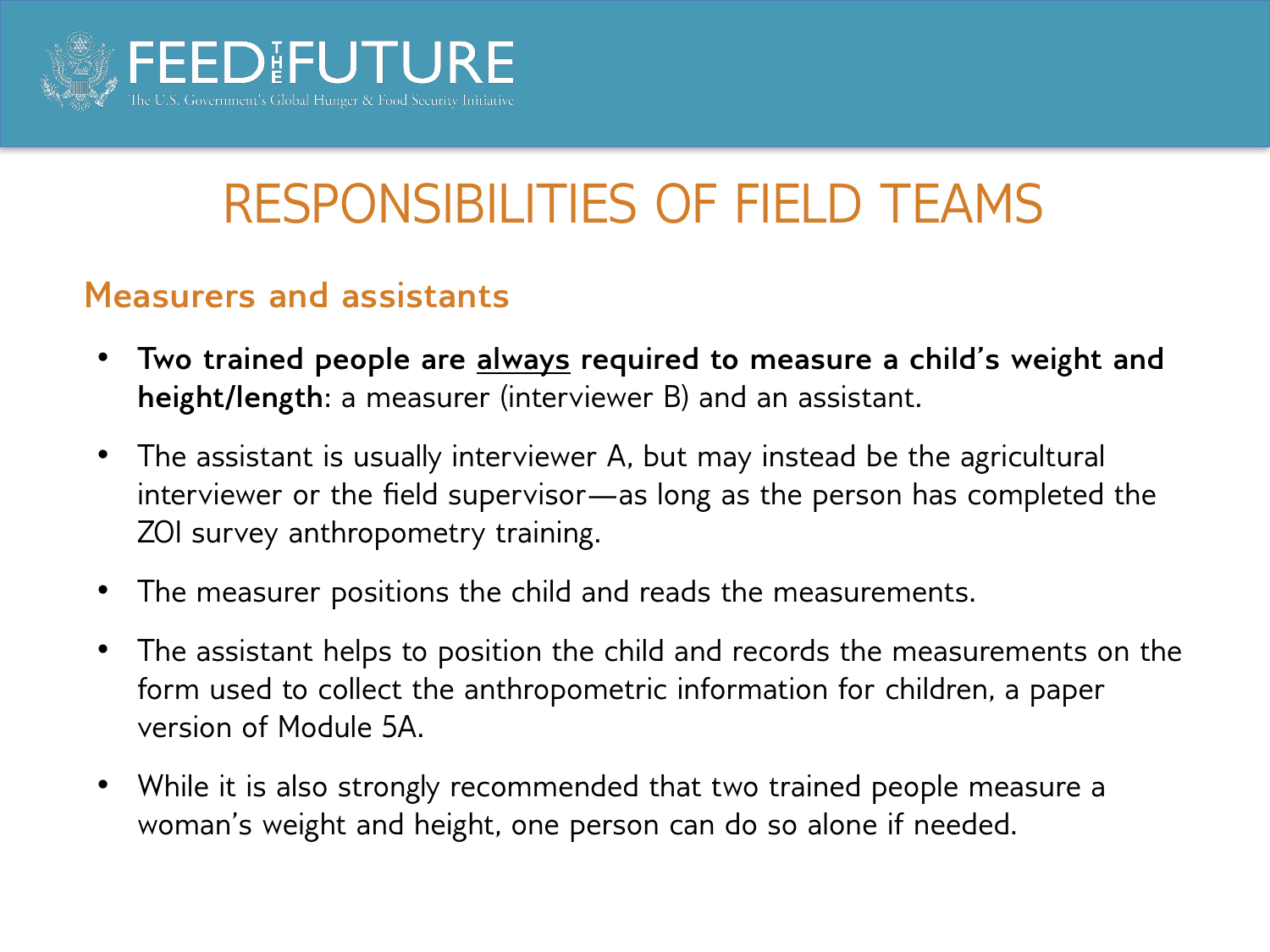

# RESPONSIBILITIES OF FIELD TEAMS
Measurers and assistants
Two trained people are always required to measure a child’s weight and height/length: a measurer (interviewer B) and an assistant.
The assistant is usually interviewer A, but may instead be the agricultural interviewer or the field supervisor—as long as the person has completed the ZOI survey anthropometry training.
The measurer positions the child and reads the measurements.
The assistant helps to position the child and records the measurements on the form used to collect the anthropometric information for children, a paper version of Module 5A.
While it is also strongly recommended that two trained people measure a woman’s weight and height, one person can do so alone if needed.